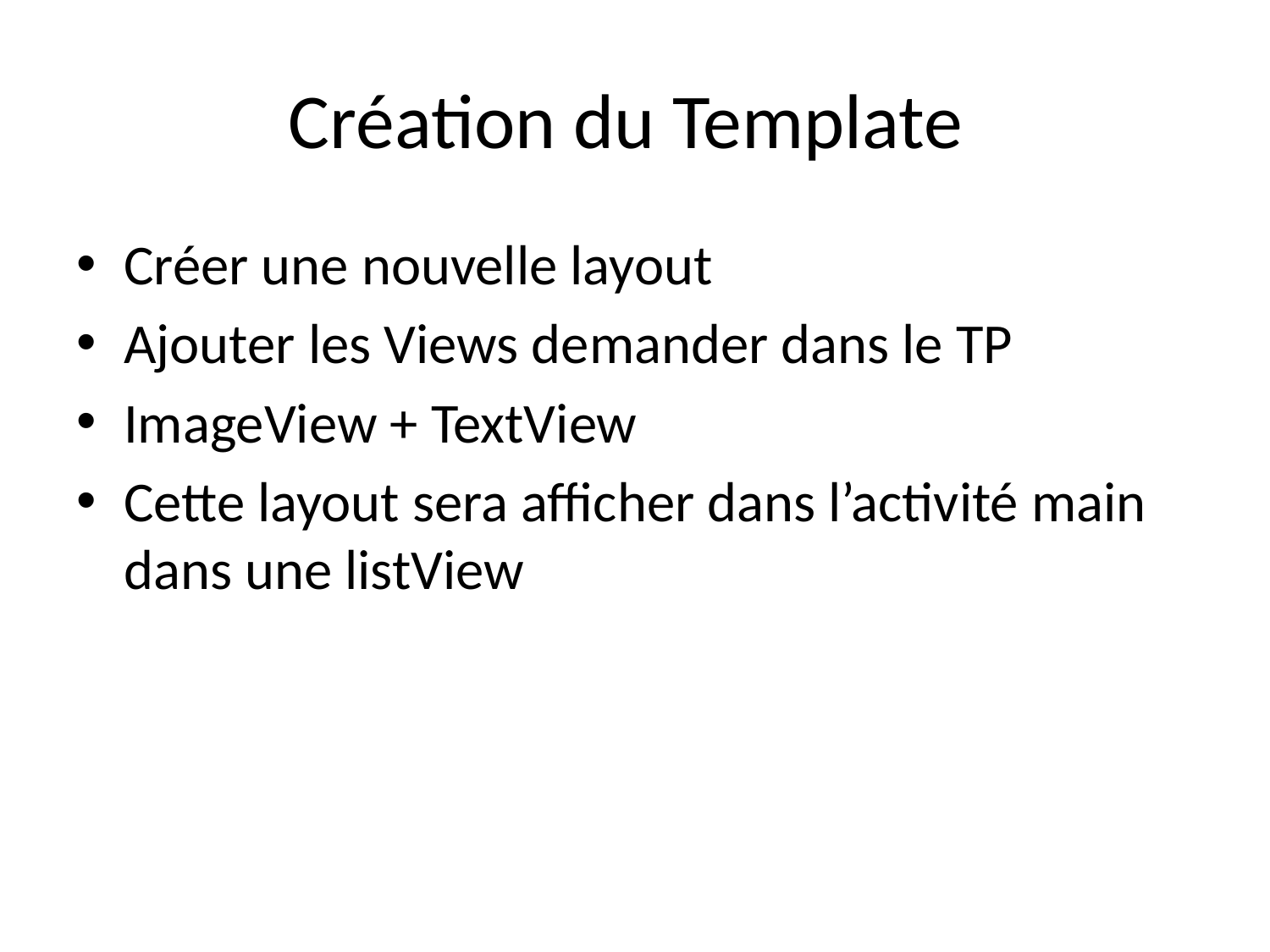

# Création du Template
Créer une nouvelle layout
Ajouter les Views demander dans le TP
ImageView + TextView
Cette layout sera afficher dans l’activité main dans une listView